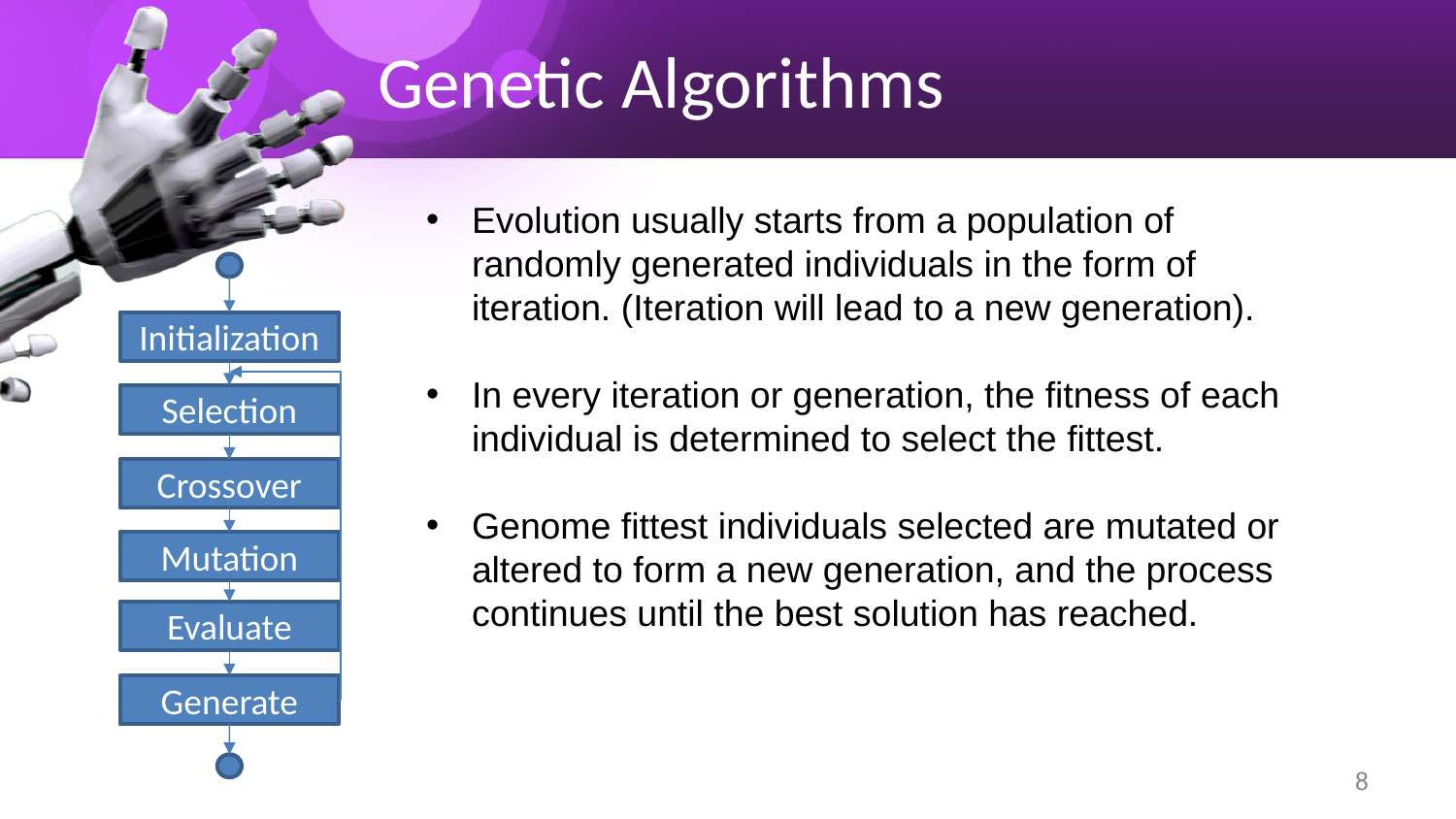

# Genetic Algorithms
Evolution usually starts from a population of randomly generated individuals in the form of iteration. (Iteration will lead to a new generation).

In every iteration or generation, the fitness of each individual is determined to select the fittest.

Genome fittest individuals selected are mutated or altered to form a new generation, and the process continues until the best solution has reached.

Initialization
Selection
Crossover
Mutation
Evaluate
Generate

8